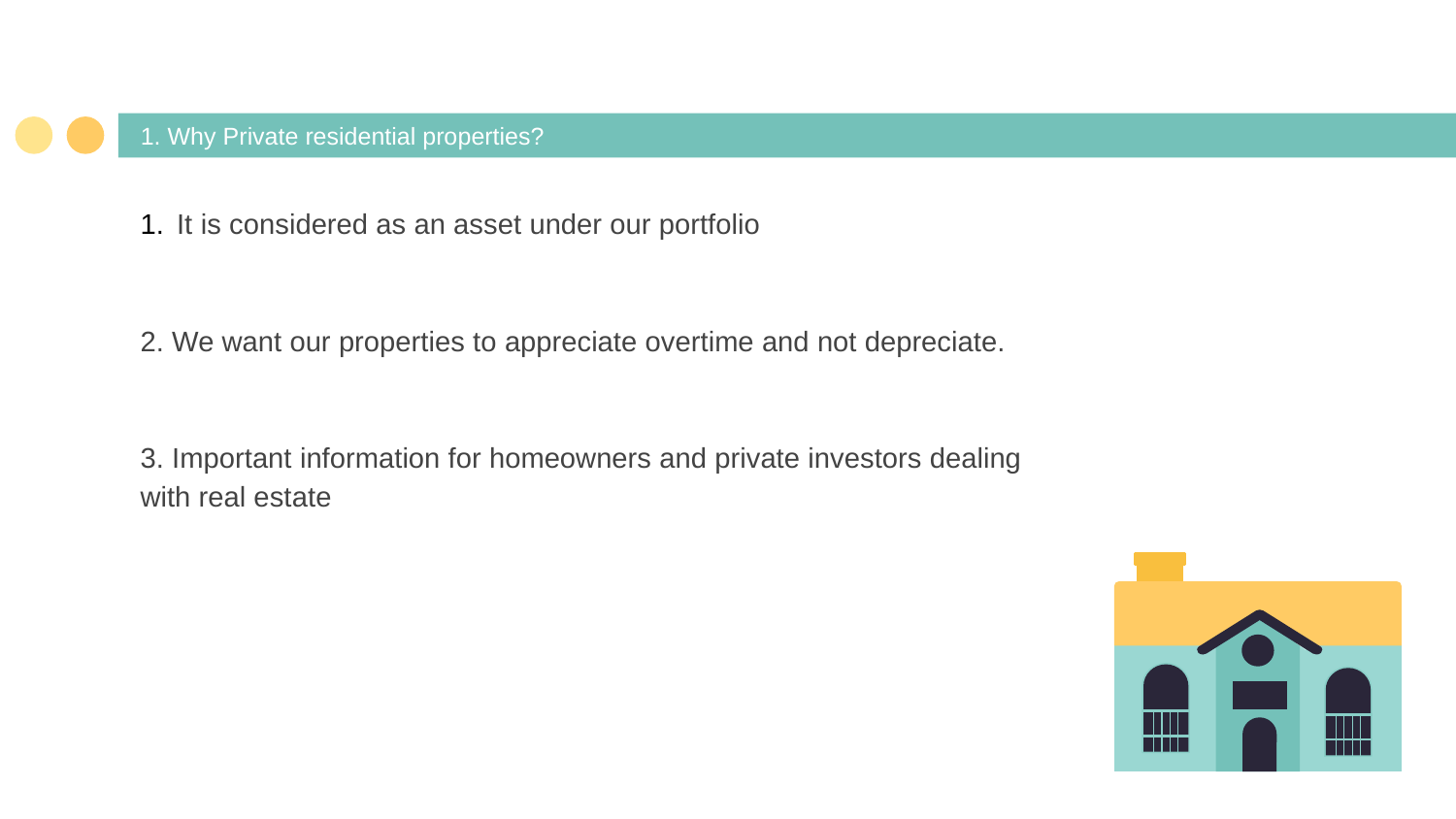

# 1. Why Private residential properties?
It is considered as an asset under our portfolio

2. We want our properties to appreciate overtime and not depreciate.

3. Important information for homeowners and private investors dealing with real estate